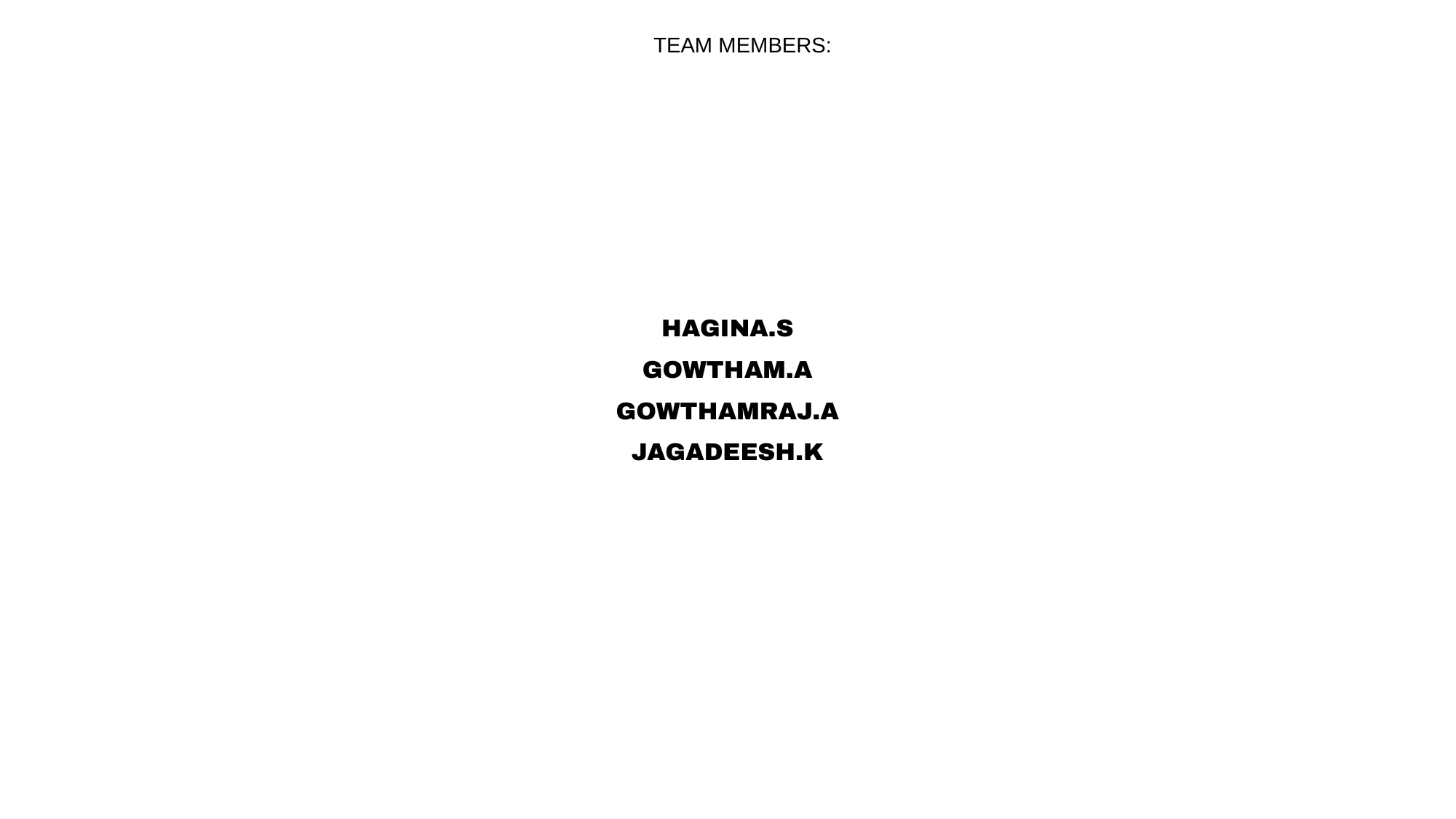

# TEAM MEMBERS:
HAGINA.S
GOWTHAM.A
GOWTHAMRAJ.A
JAGADEESH.K